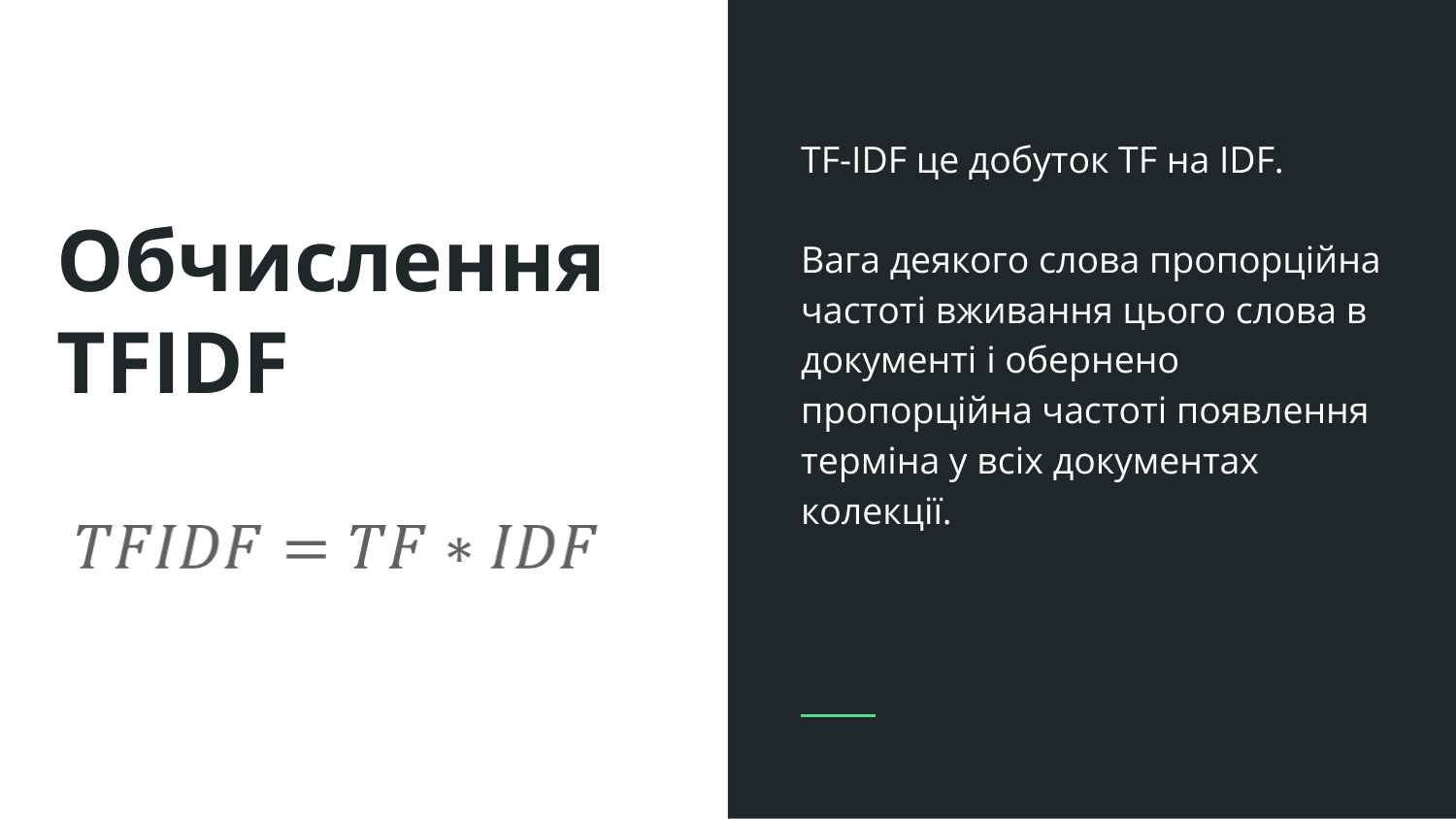

TF-IDF це добуток TF на IDF.

Вага деякого слова пропорційна частоті вживання цього слова в документі і обернено пропорційна частоті появлення терміна у всіх документах колекції.
# Обчислення TFIDF